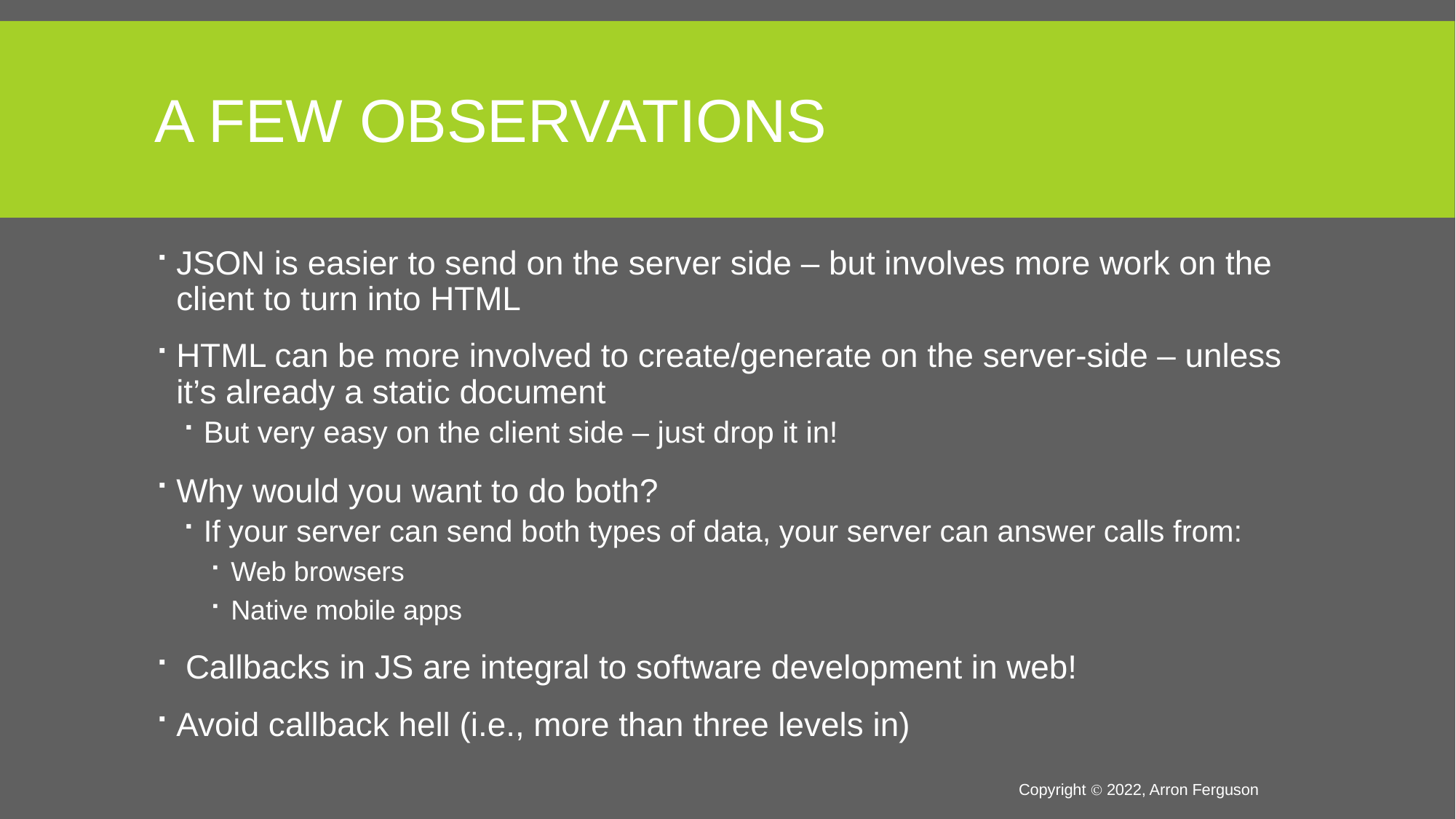

# A Few Observations
JSON is easier to send on the server side – but involves more work on the client to turn into HTML
HTML can be more involved to create/generate on the server-side – unless it’s already a static document
But very easy on the client side – just drop it in!
Why would you want to do both?
If your server can send both types of data, your server can answer calls from:
Web browsers
Native mobile apps
 Callbacks in JS are integral to software development in web!
Avoid callback hell (i.e., more than three levels in)
Copyright Ⓒ 2022, Arron Ferguson